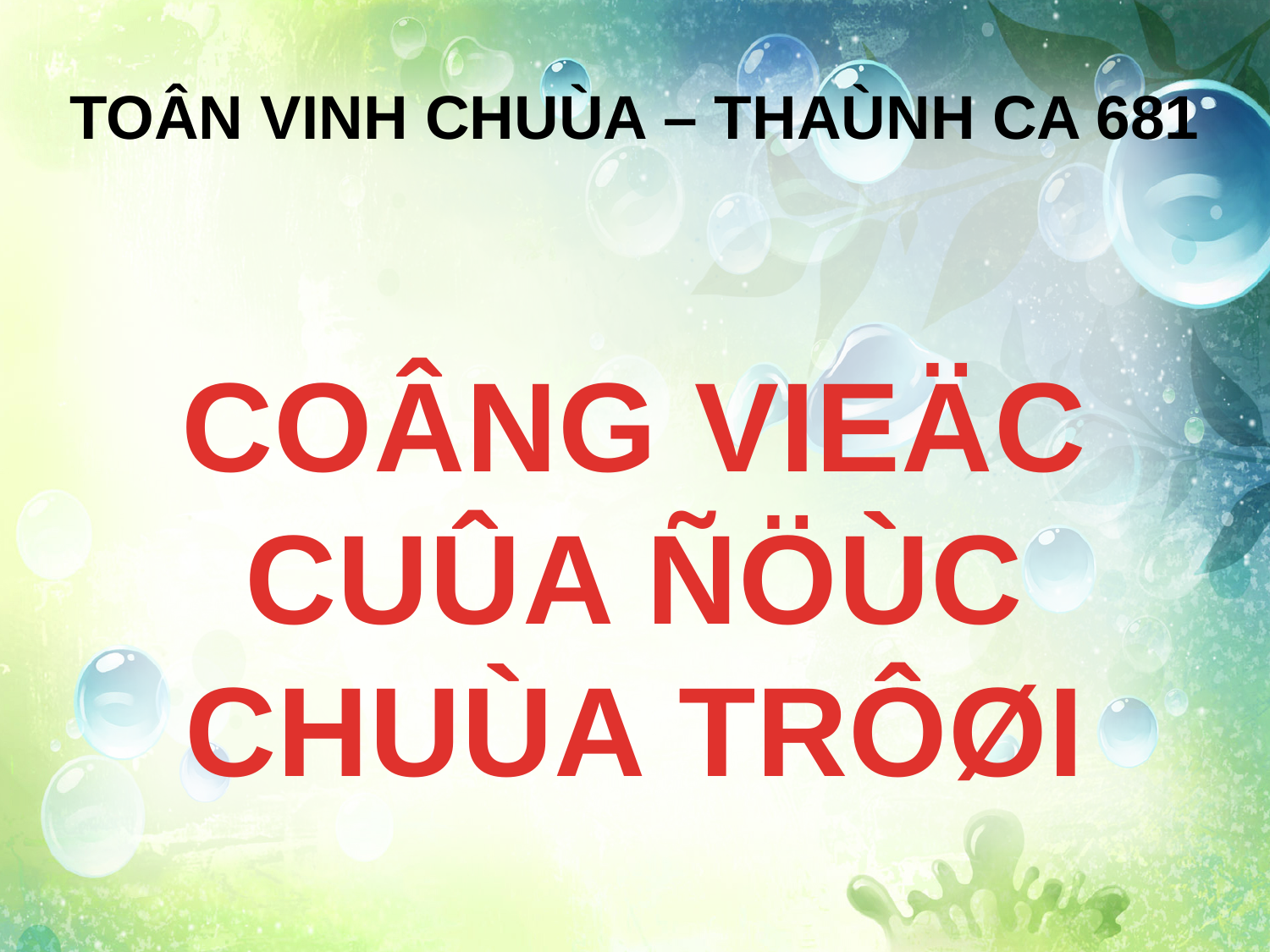

TOÂN VINH CHUÙA – THAÙNH CA 681
COÂNG VIEÄC CUÛA ÑÖÙC CHUÙA TRÔØI